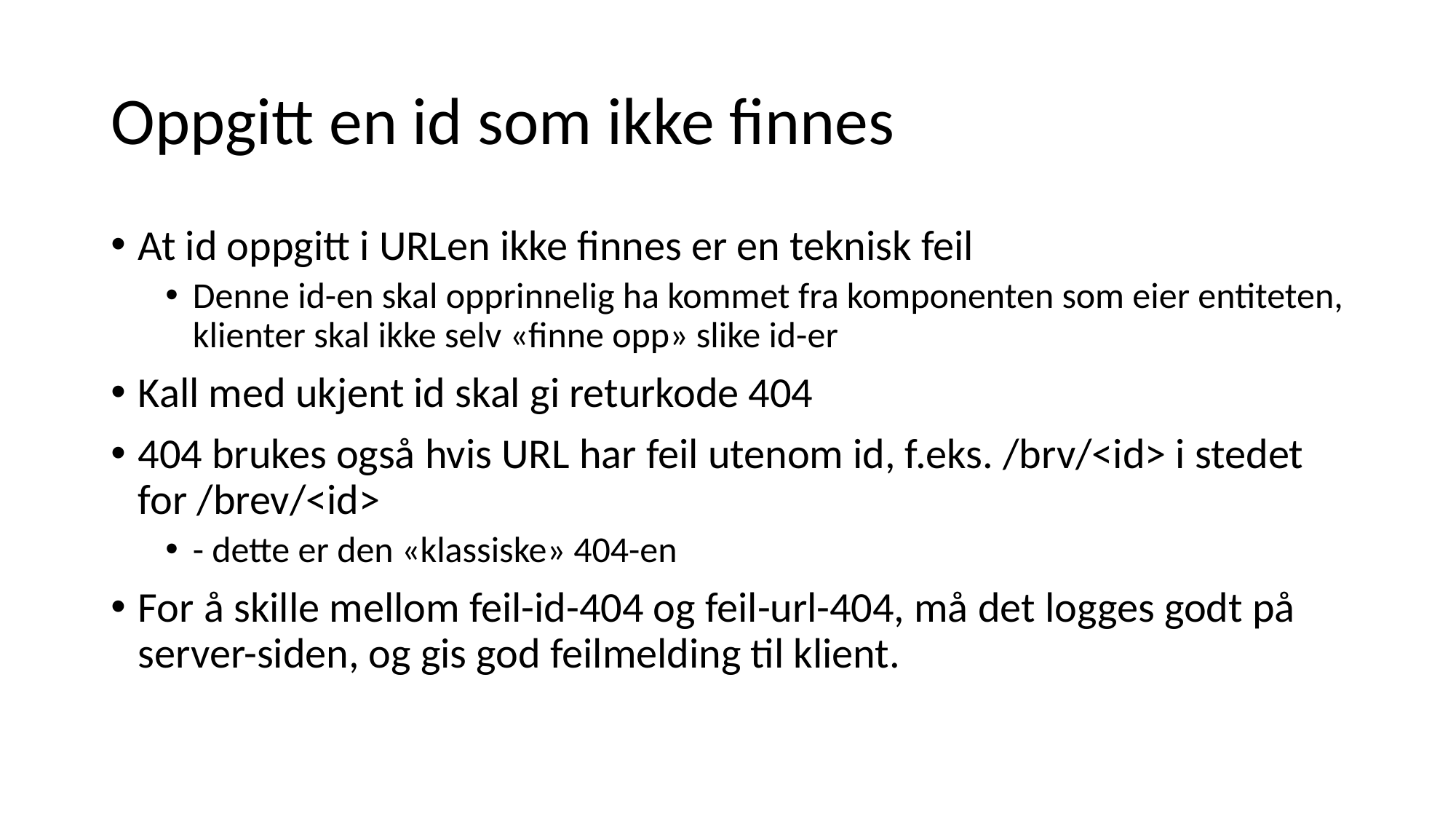

# Oppgitt en id som ikke finnes
At id oppgitt i URLen ikke finnes er en teknisk feil
Denne id-en skal opprinnelig ha kommet fra komponenten som eier entiteten, klienter skal ikke selv «finne opp» slike id-er
Kall med ukjent id skal gi returkode 404
404 brukes også hvis URL har feil utenom id, f.eks. /brv/<id> i stedet for /brev/<id>
- dette er den «klassiske» 404-en
For å skille mellom feil-id-404 og feil-url-404, må det logges godt på server-siden, og gis god feilmelding til klient.